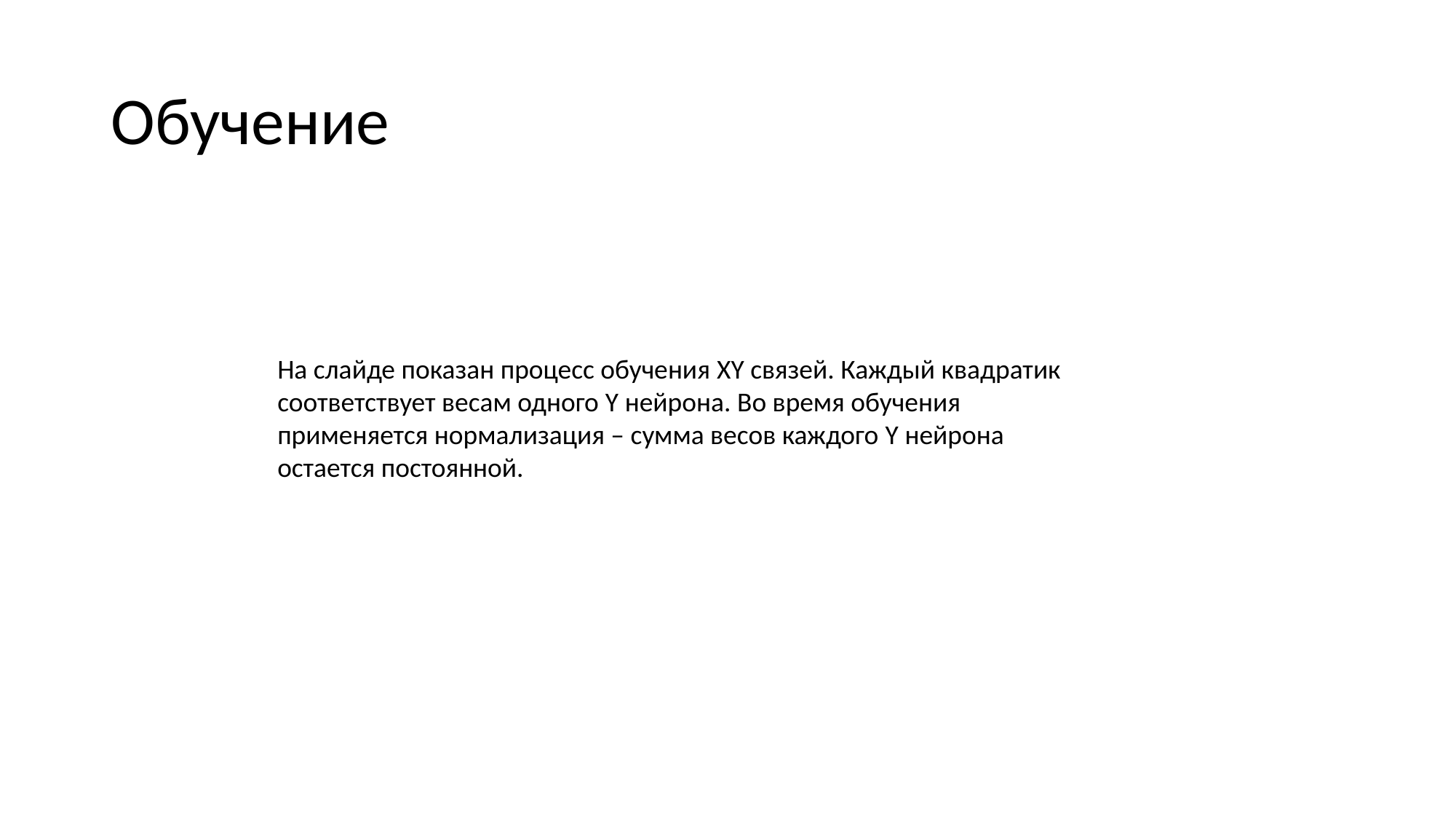

# Обучение
На слайде показан процесс обучения XY связей. Каждый квадратик соответствует весам одного Y нейрона. Во время обучения применяется нормализация – сумма весов каждого Y нейрона остается постоянной.